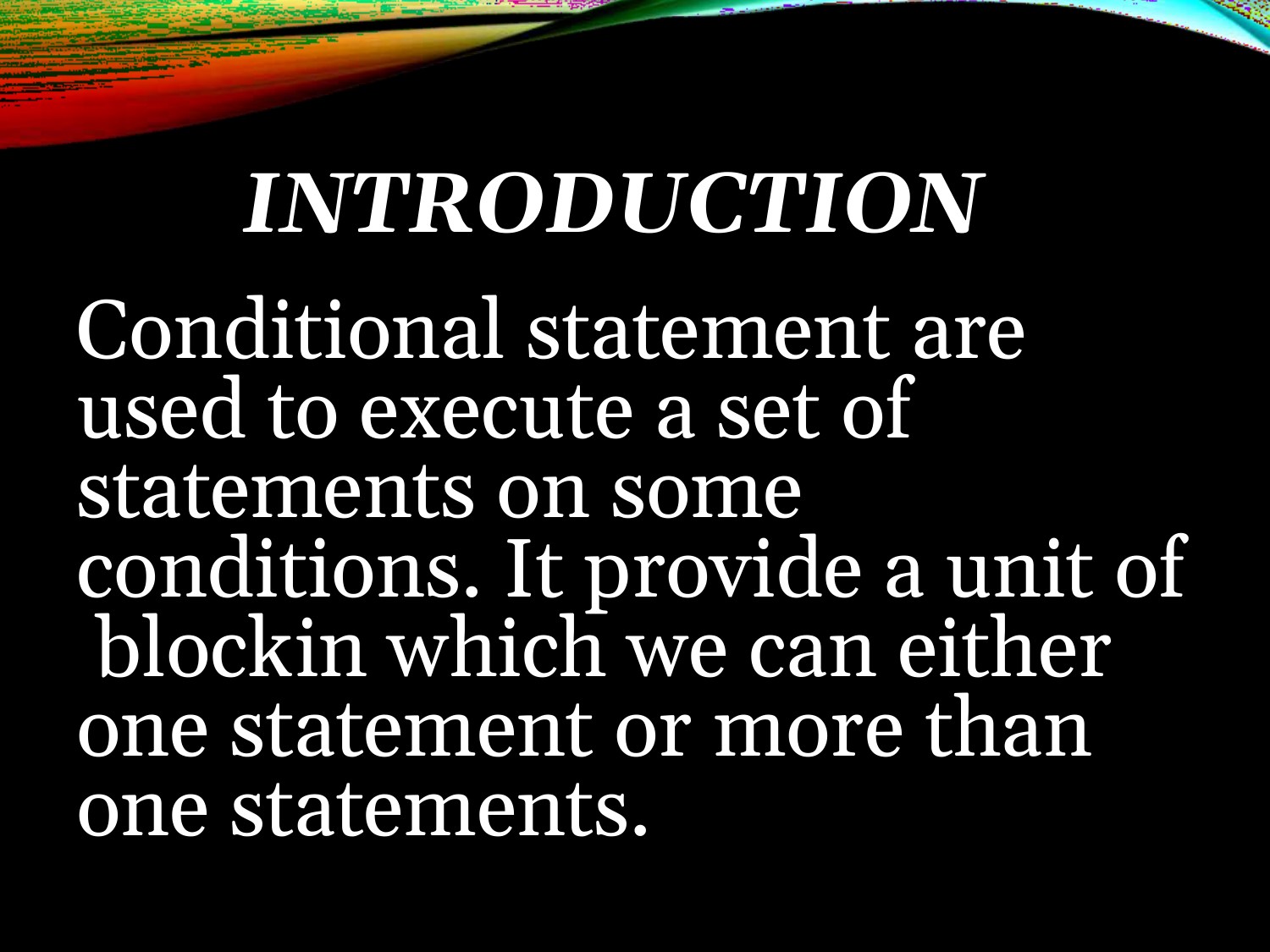

# INTRODUCTION
Conditional statement are  used to execute a set of  statements on some  conditions. It provide a unit of  block	in which we can either  one statement or more than  one statements.